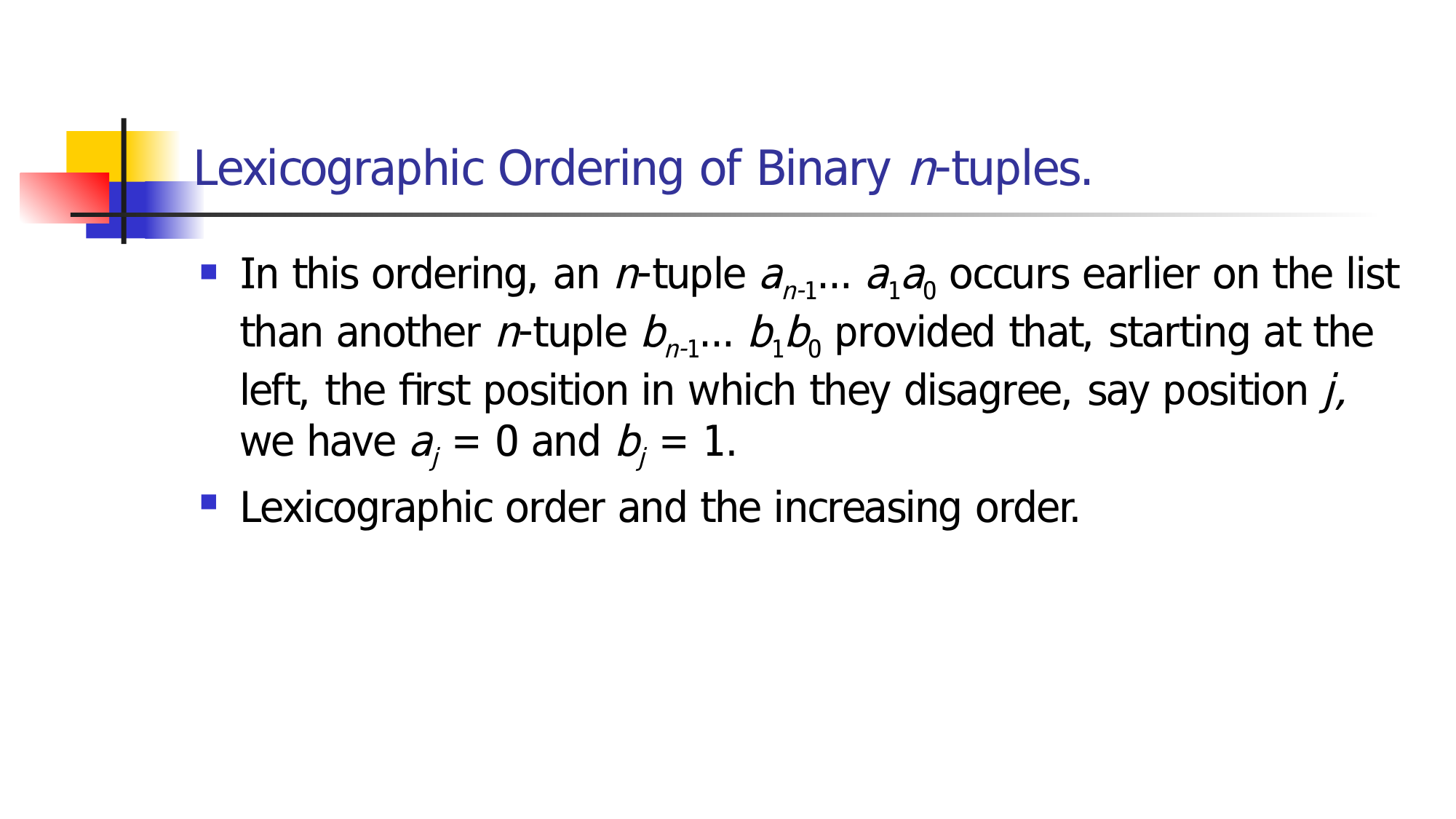

# Lexicographic Ordering of Binary n-tuples.
In this ordering, an n-tuple an-1… a1a0 occurs earlier on the list than another n-tuple bn-1… b1b0 provided that, starting at the left, the first position in which they disagree, say position j, we have aj = 0 and bj = 1.
Lexicographic order and the increasing order.